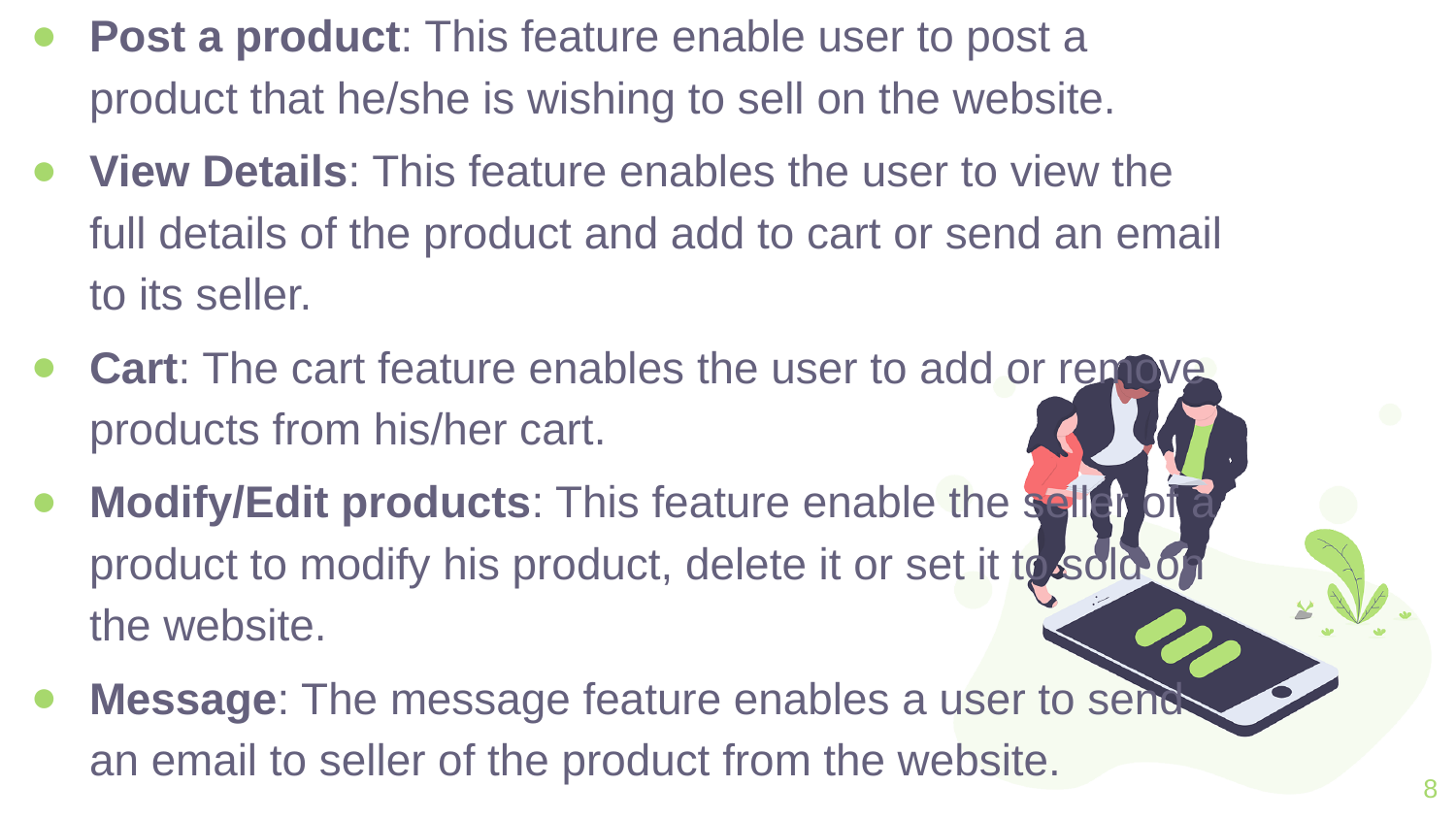

Post a product: This feature enable user to post a product that he/she is wishing to sell on the website.
View Details: This feature enables the user to view the full details of the product and add to cart or send an email to its seller.
Cart: The cart feature enables the user to add or remove products from his/her cart.
Modify/Edit products: This feature enable the seller of a product to modify his product, delete it or set it to sold on the website.
Message: The message feature enables a user to send an email to seller of the product from the website.
8